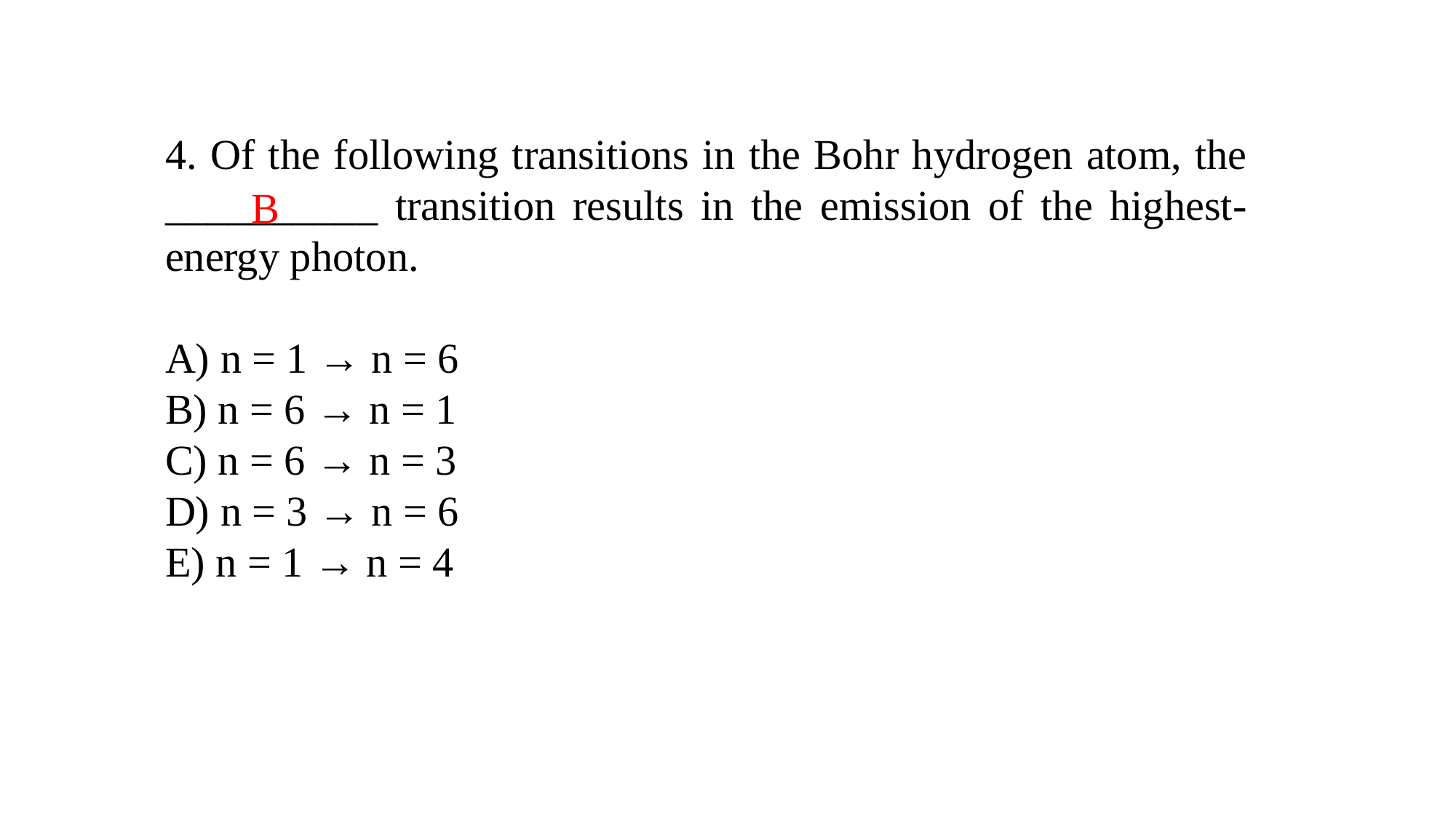

4. Of the following transitions in the Bohr hydrogen atom, the __________ transition results in the emission of the highest-energy photon.

A) n = 1 → n = 6
B) n = 6 → n = 1
C) n = 6 → n = 3
D) n = 3 → n = 6
E) n = 1 → n = 4
B